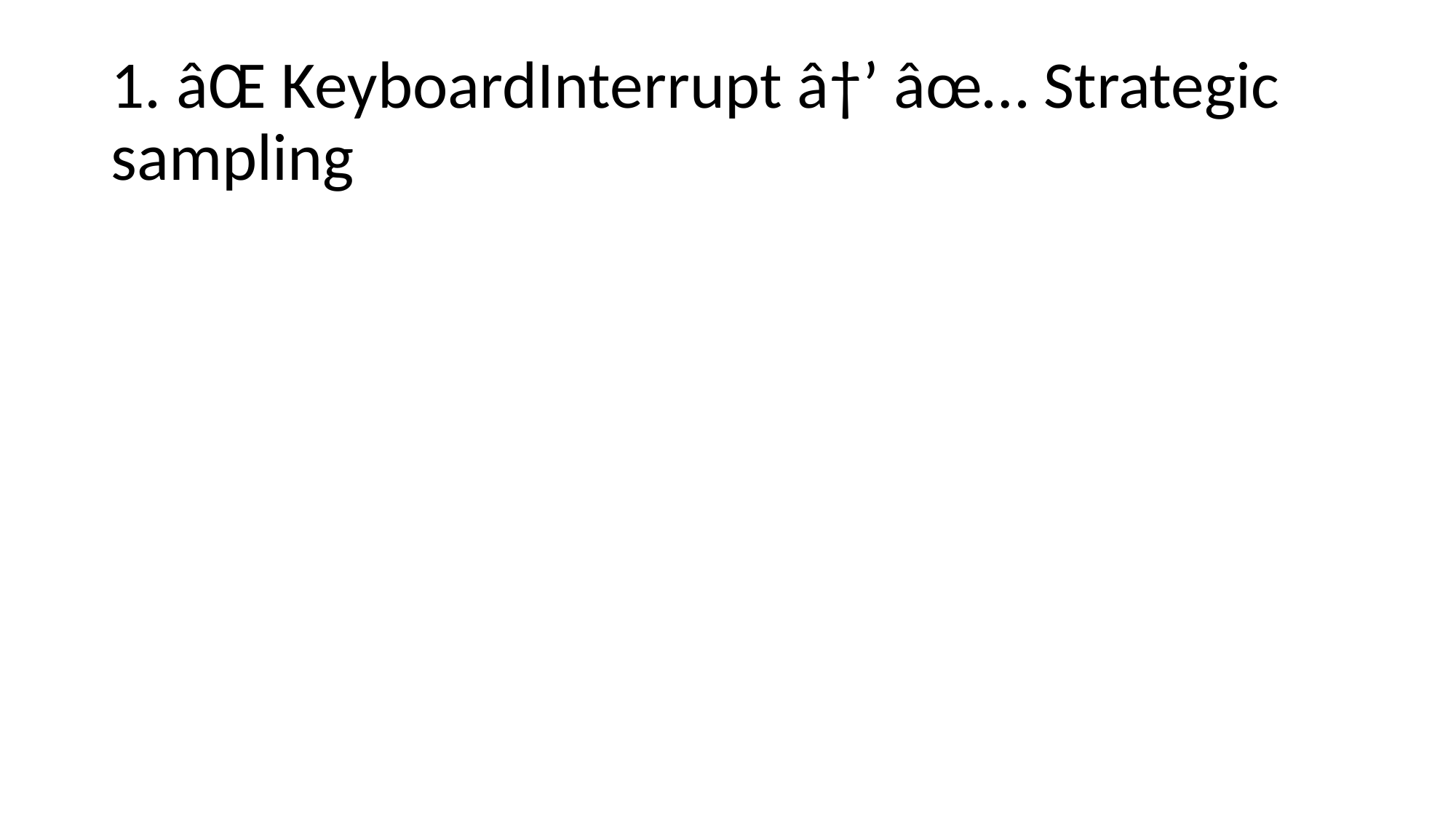

# 1. âŒ KeyboardInterrupt â†’ âœ… Strategic sampling